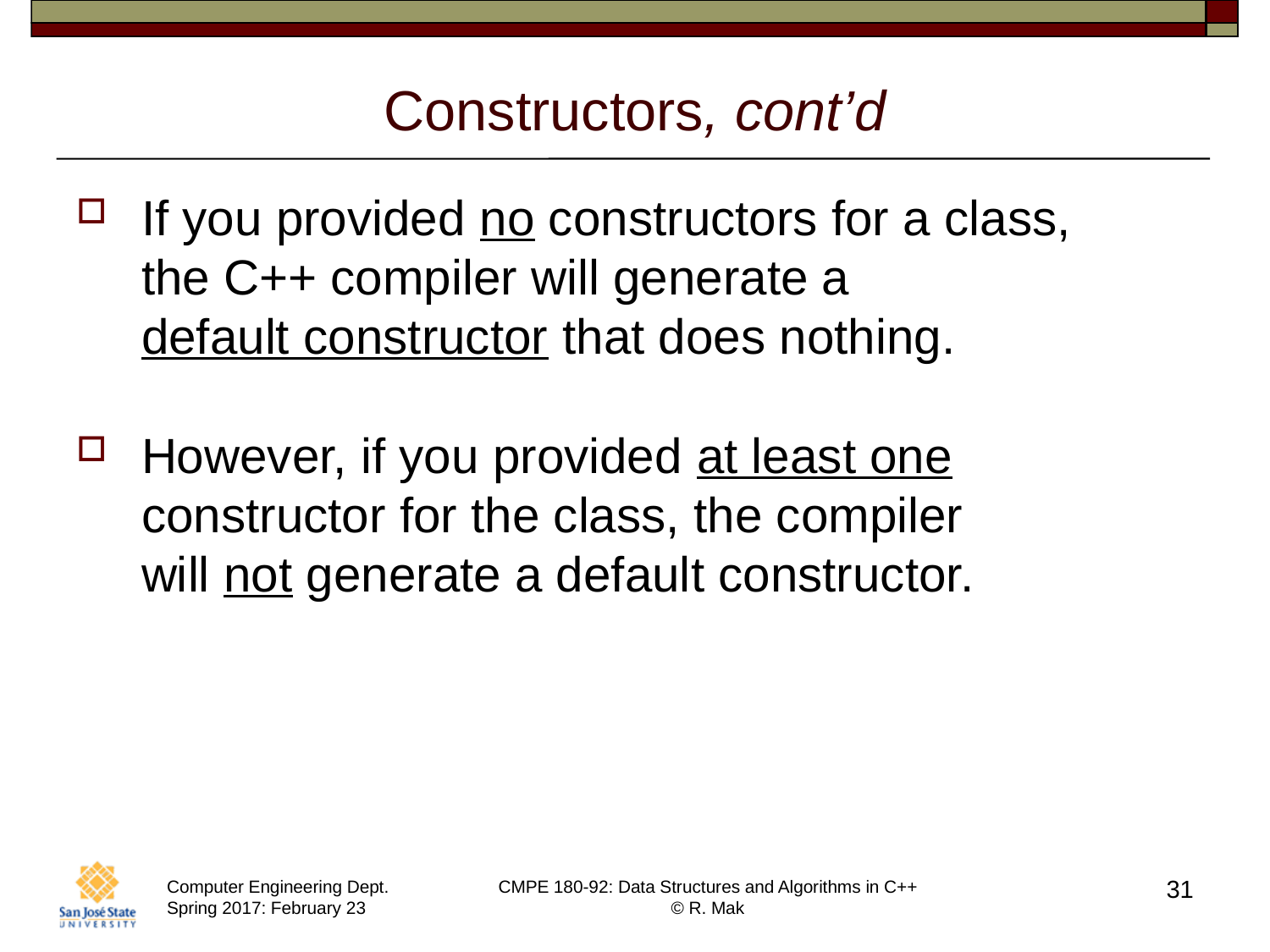

# Constructors, cont’d
If you provided no constructors for a class,
the C++ compiler will generate a
default constructor that does nothing.

However, if you provided at least one constructor for the class, the compiler
will not generate a default constructor.
31